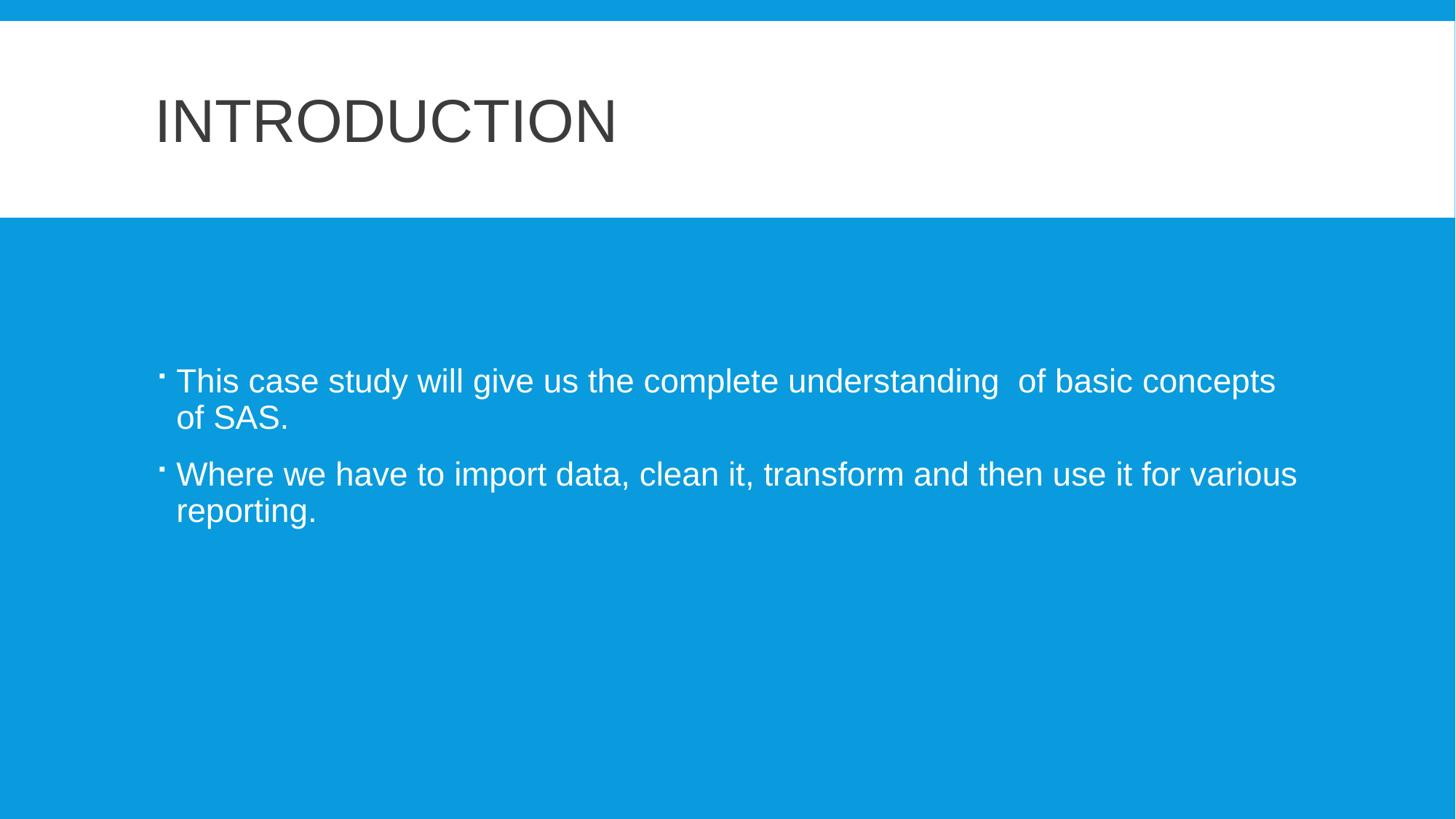

# Introduction

This case study will give us the complete understanding  of basic concepts of SAS.
Where we have to import data, clean it, transform and then use it for various reporting.